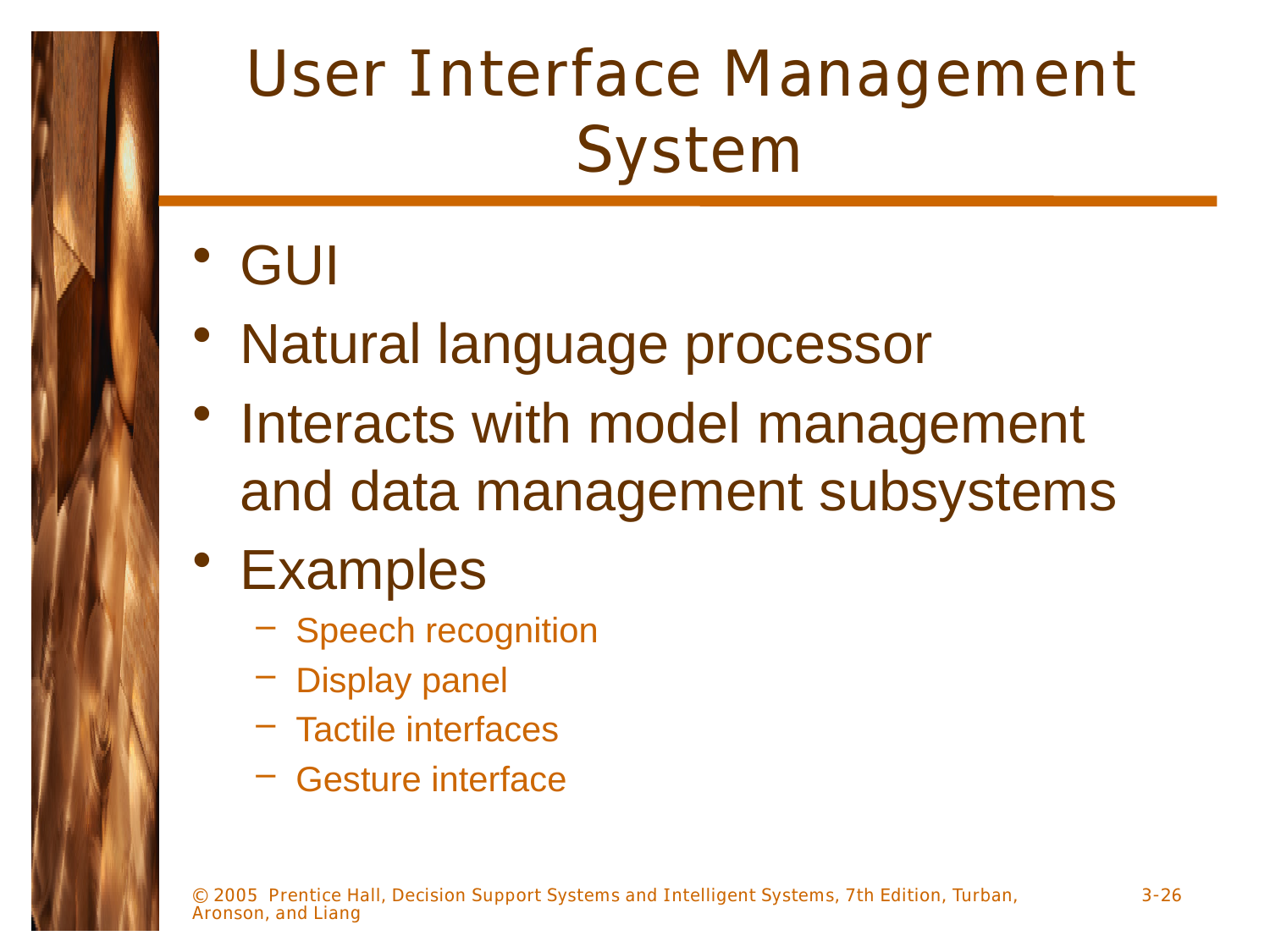

# User Interface Management System
GUI
Natural language processor
Interacts with model management and data management subsystems
Examples
Speech recognition
Display panel
Tactile interfaces
Gesture interface

© 2005  Prentice Hall, Decision Support Systems and Intelligent Systems, 7th Edition, Turban, Aronson, and Liang
3-26